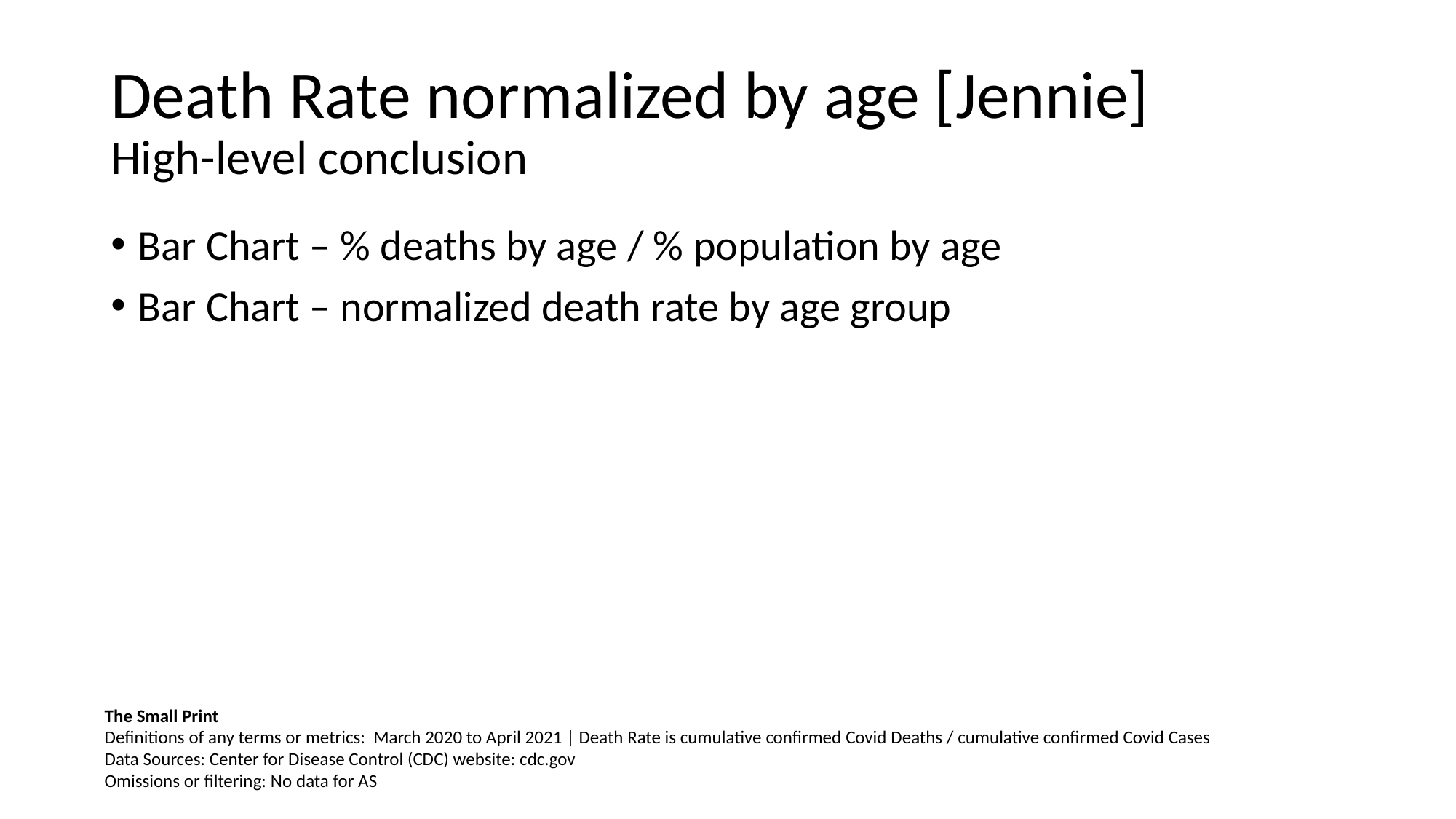

# Death Rate normalized by age [Jennie] High-level conclusion
Bar Chart – % deaths by age / % population by age
Bar Chart – normalized death rate by age group
The Small Print
Definitions of any terms or metrics:  March 2020 to April 2021 | Death Rate is cumulative confirmed Covid Deaths / cumulative confirmed Covid Cases
Data Sources: Center for Disease Control (CDC) website: cdc.gov
Omissions or filtering: No data for AS